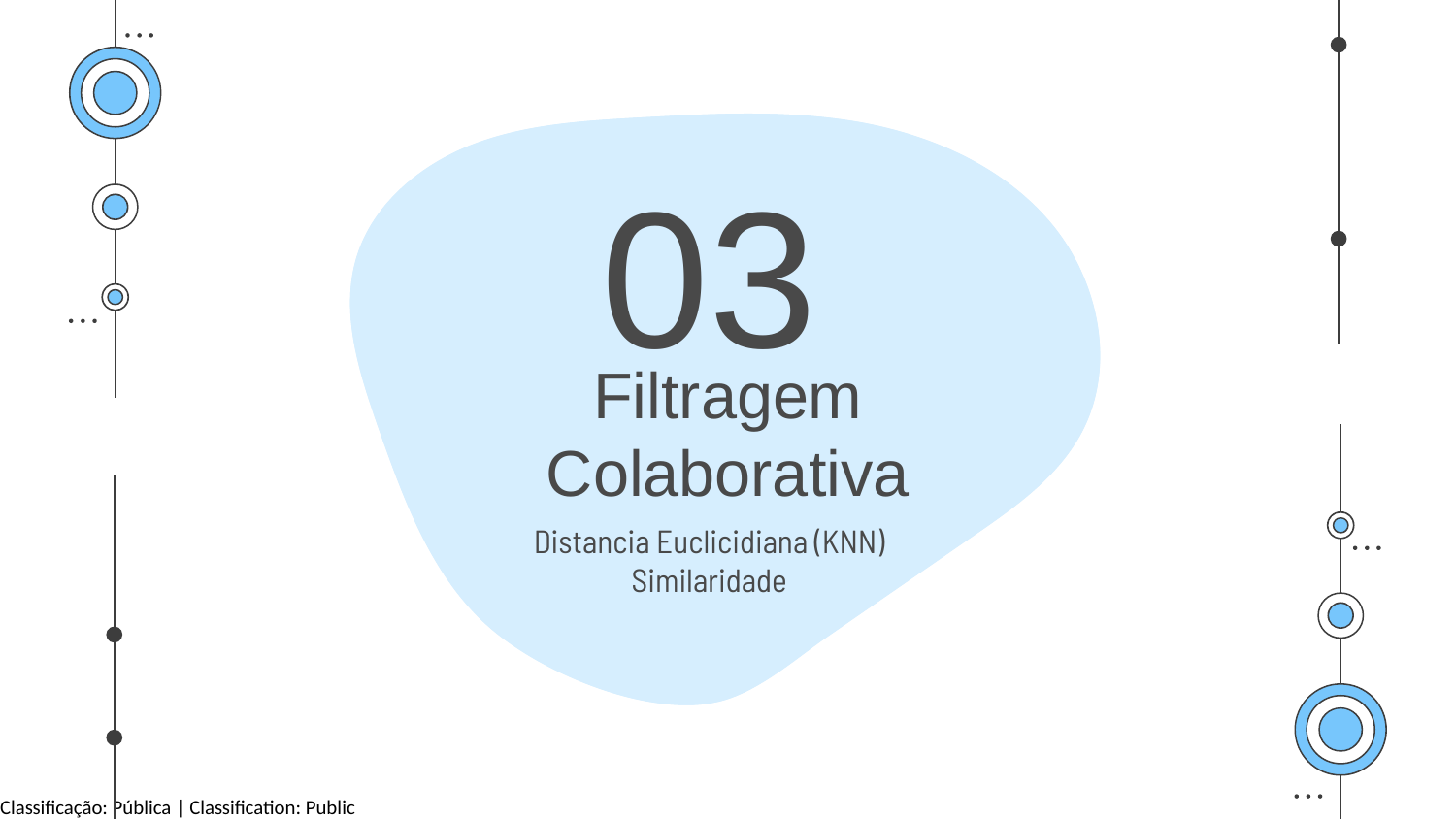

03
# Filtragem Colaborativa
Distancia Euclicidiana (KNN)
Similaridade